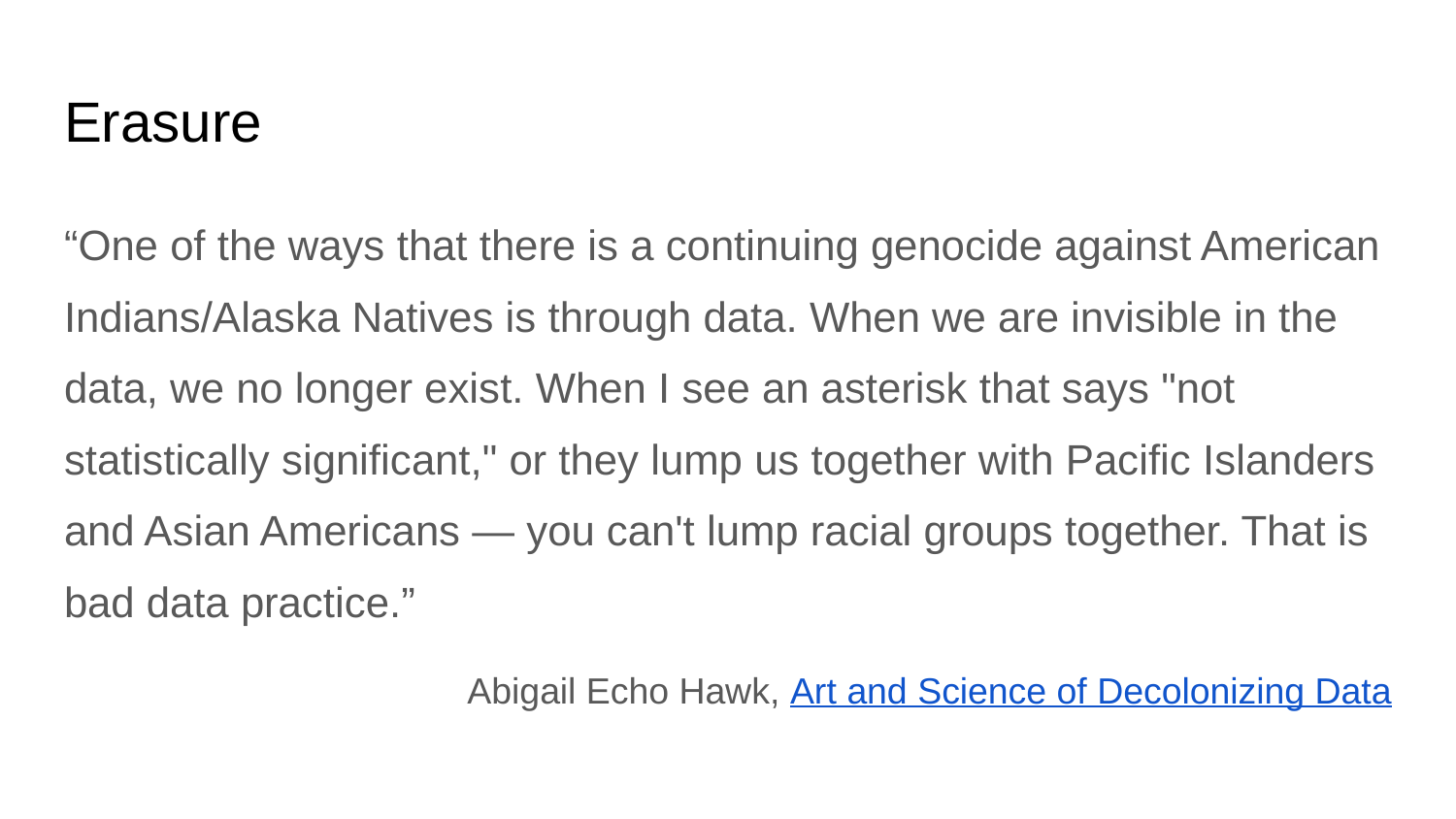

# Erasure
“One of the ways that there is a continuing genocide against American Indians/Alaska Natives is through data. When we are invisible in the data, we no longer exist. When I see an asterisk that says "not statistically significant," or they lump us together with Pacific Islanders and Asian Americans — you can't lump racial groups together. That is bad data practice.”
Abigail Echo Hawk, Art and Science of Decolonizing Data